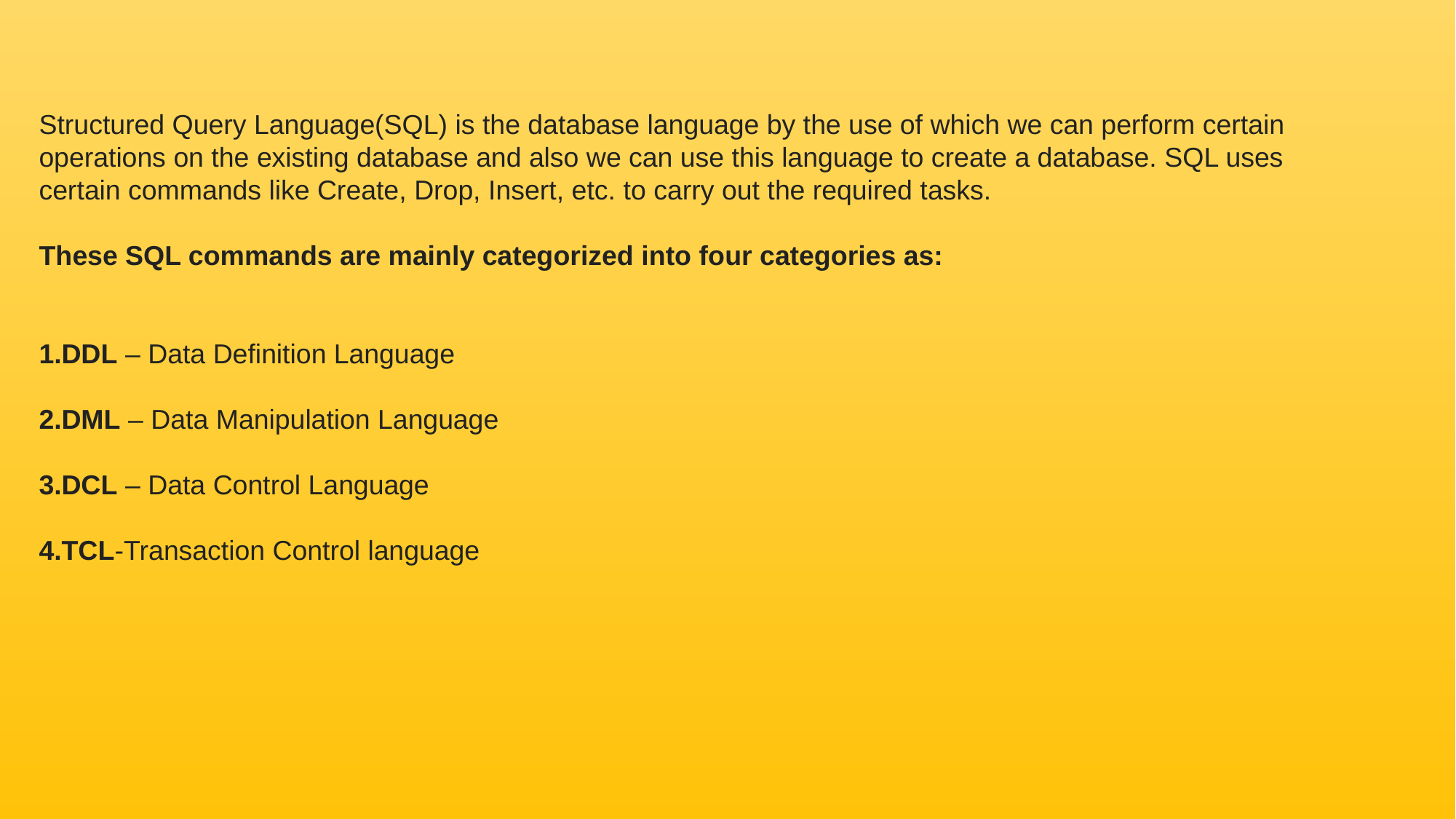

Structured Query Language(SQL) is the database language by the use of which we can perform certain operations on the existing database and also we can use this language to create a database. SQL uses certain commands like Create, Drop, Insert, etc. to carry out the required tasks.

These SQL commands are mainly categorized into four categories as:
DDL – Data Definition Language
DML – Data Manipulation Language
DCL – Data Control Language
TCL-Transaction Control language